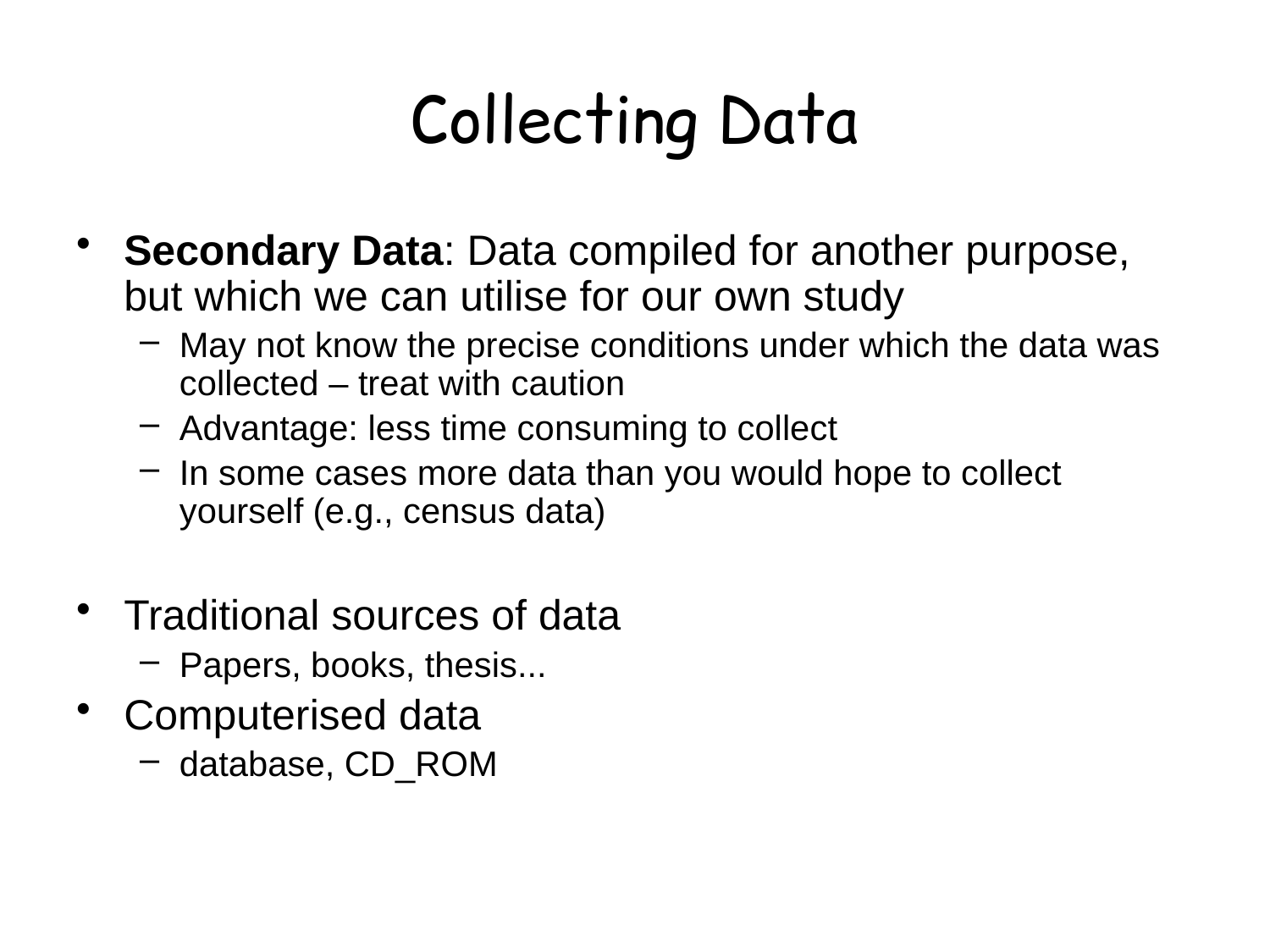

# Collecting Data
Secondary Data: Data compiled for another purpose, but which we can utilise for our own study
May not know the precise conditions under which the data was collected – treat with caution
Advantage: less time consuming to collect
In some cases more data than you would hope to collect yourself (e.g., census data)

Traditional sources of data
Papers, books, thesis...
Computerised data
database, CD_ROM